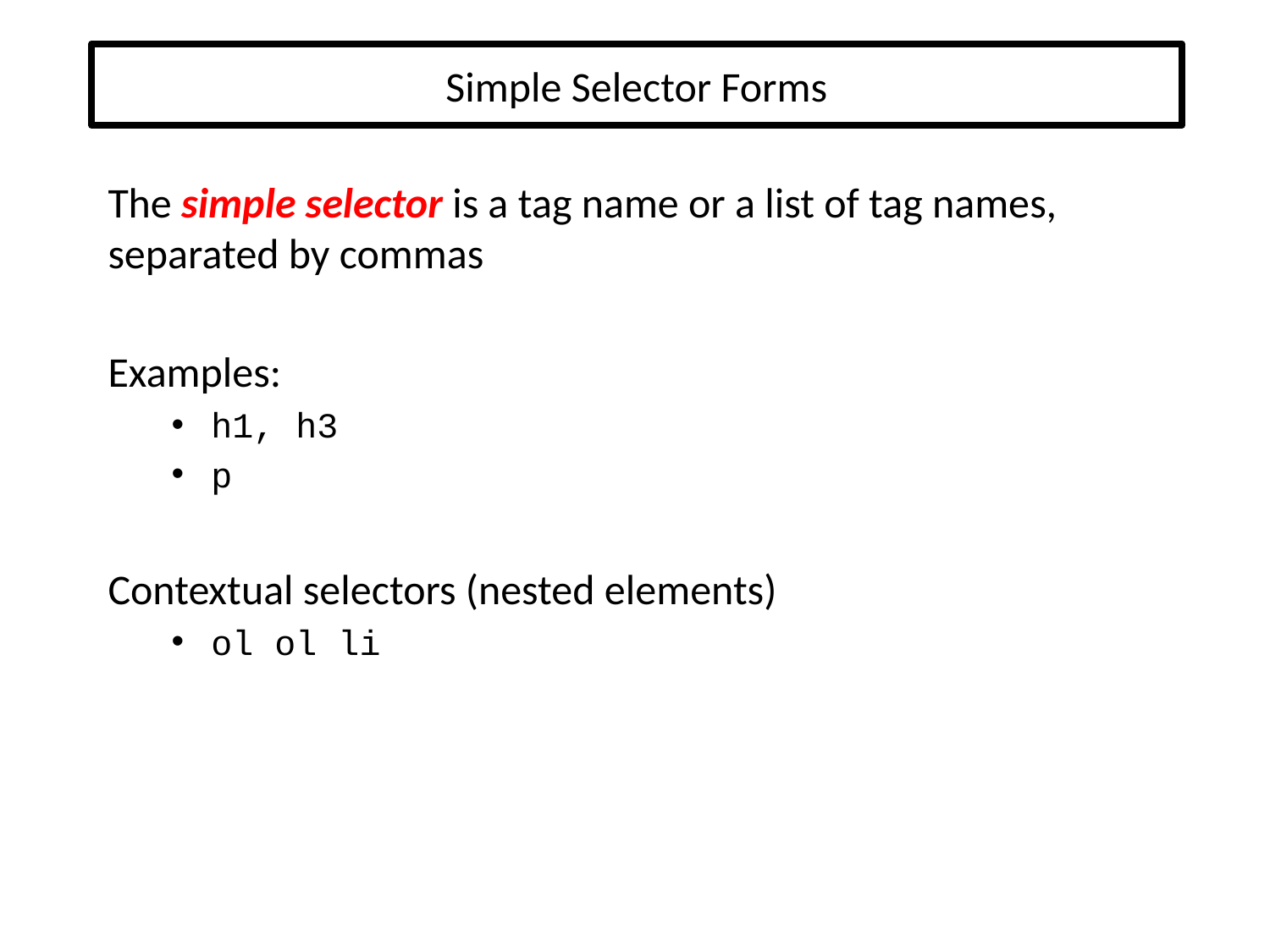

# Simple Selector Forms
The simple selector is a tag name or a list of tag names, separated by commas

Examples:
h1, h3
p

Contextual selectors (nested elements)
ol ol li